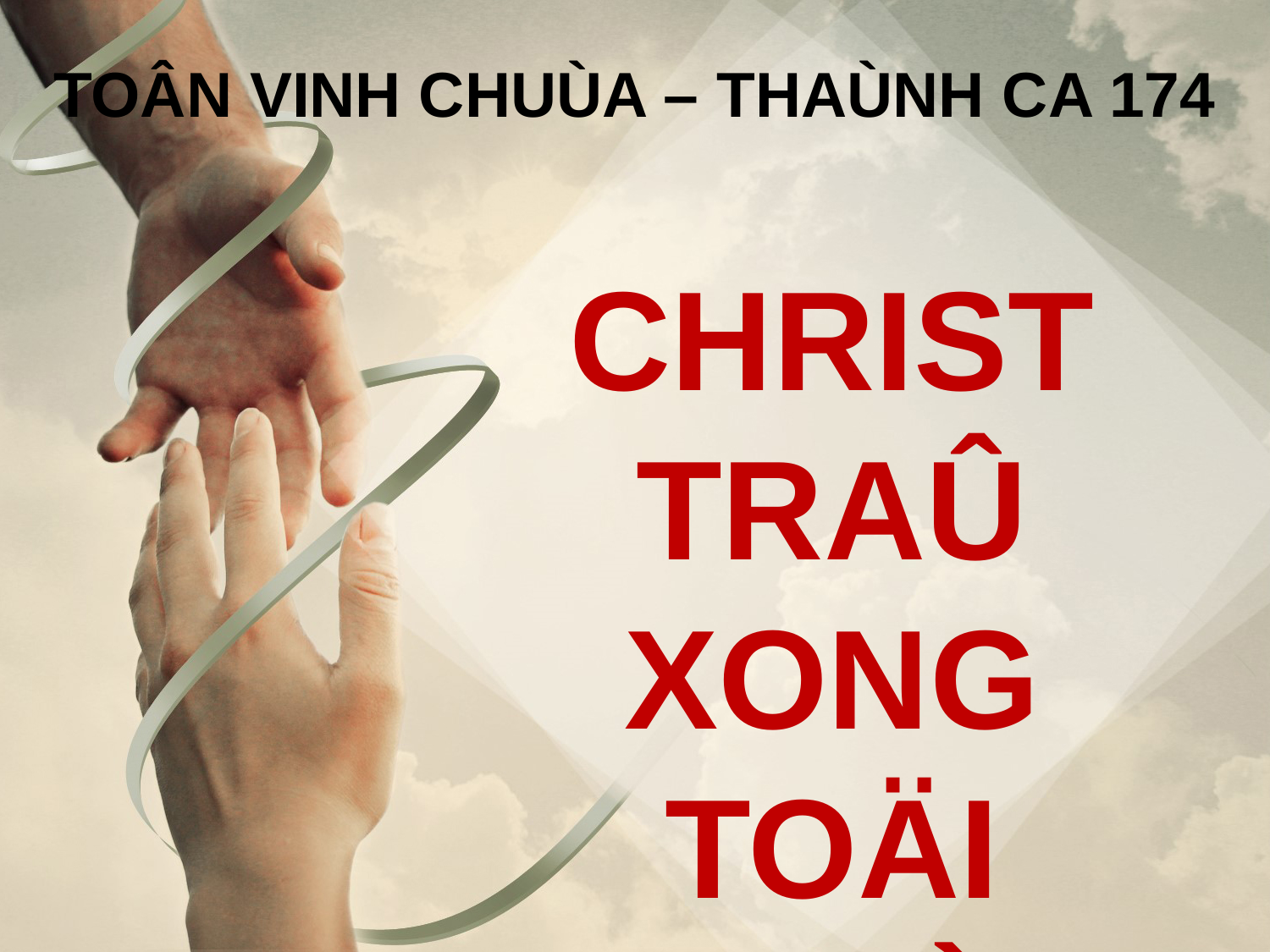

TOÂN VINH CHUÙA – THAÙNH CA 174
CHRIST TRAÛ XONG TOÄI TRAÙI